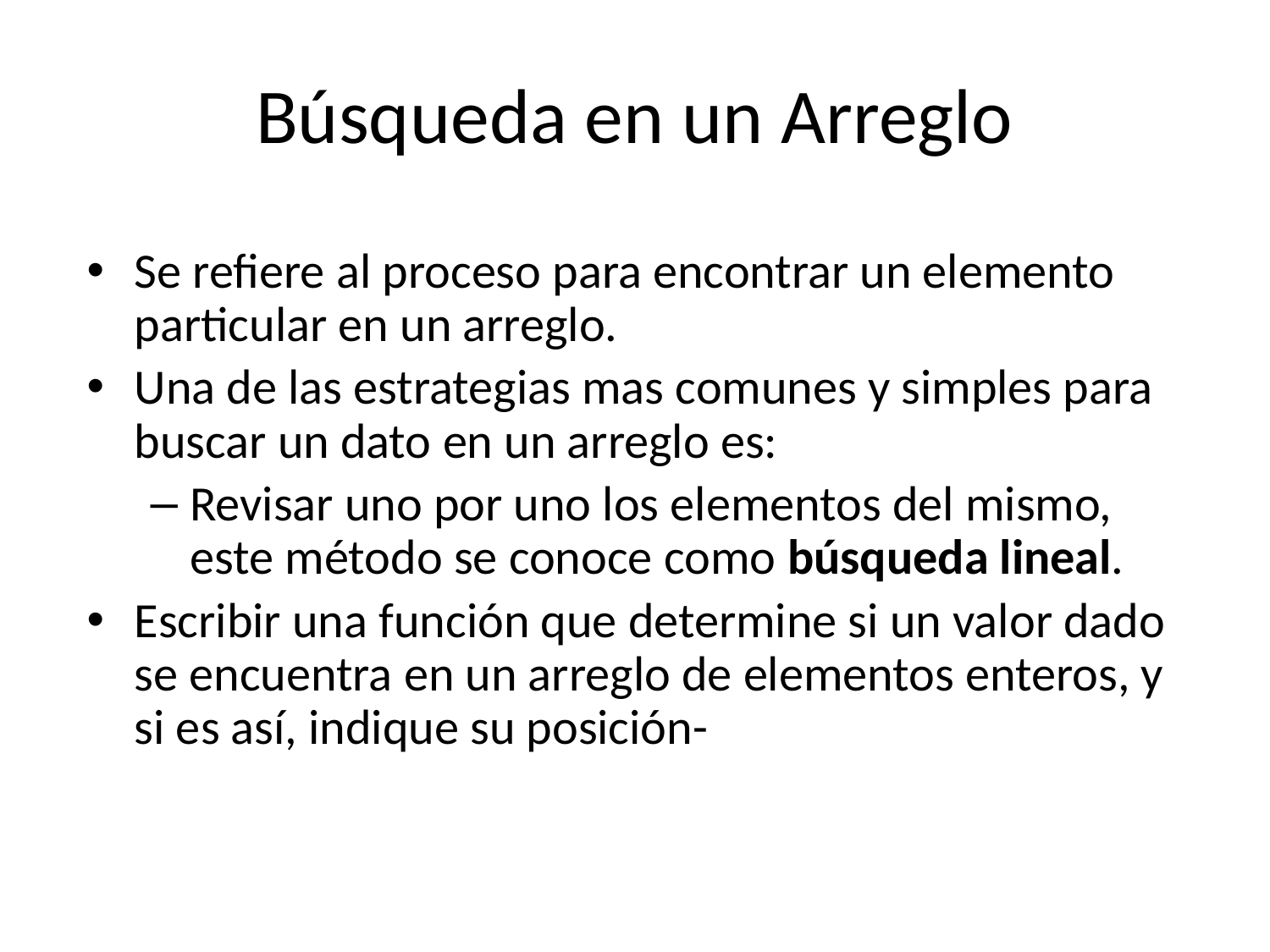

# Búsqueda en un Arreglo
Se refiere al proceso para encontrar un elemento particular en un arreglo.
Una de las estrategias mas comunes y simples para buscar un dato en un arreglo es:
Revisar uno por uno los elementos del mismo, este método se conoce como búsqueda lineal.
Escribir una función que determine si un valor dado se encuentra en un arreglo de elementos enteros, y si es así, indique su posición-